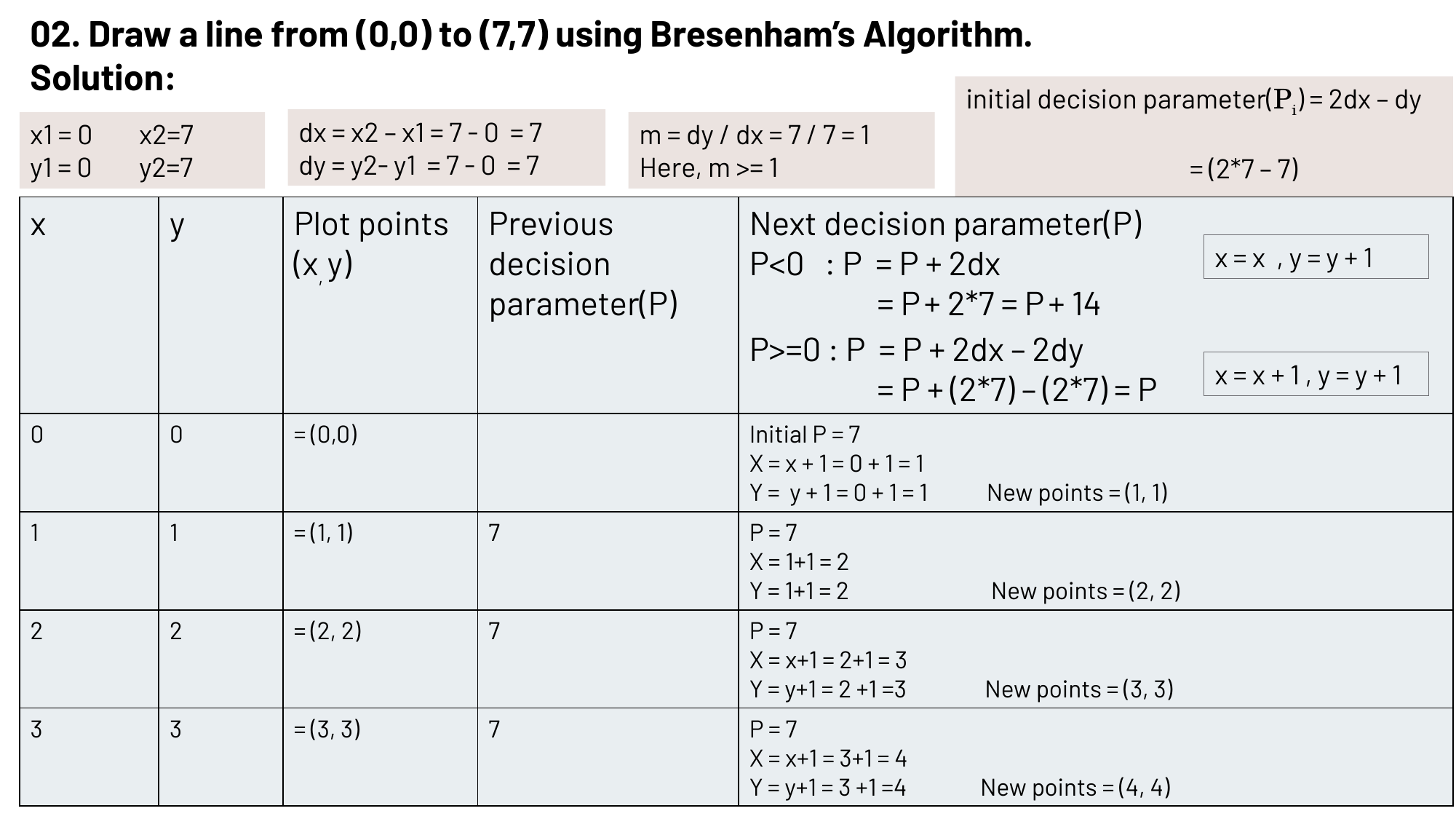

02. Draw a line from (0,0) to (7,7) using Bresenham’s Algorithm.
Solution:
initial decision parameter(Pi) = 2dx – dy
						 = (2*7 – 7)
					      Pi = 7
dx = x2 – x1 = 7 - 0  = 7
dy = y2- y1  = 7 - 0  = 7
m = dy / dx = 7 / 7 = 1
Here, m >= 1
x1 = 0	x2=7
y1 = 0	y2=7
| x | y | Plot points (x, y) | Previous decision parameter(P) | Next decision parameter(P) P<0 : P = P + 2dx = P + 2\*7 = P + 14 P>=0 : P = P + 2dx – 2dy = P + (2\*7) – (2\*7) = P |
| --- | --- | --- | --- | --- |
| 0 | 0 | = (0,0) |  | Initial P = 7 X = x + 1 = 0 + 1 = 1 Y = y + 1 = 0 + 1 = 1 New points = (1, 1) |
| 1 | 1 | = (1, 1) | 7 | P = 7 X = 1+1 = 2 Y = 1+1 = 2 New points = (2, 2) |
| 2 | 2 | = (2, 2) | 7 | P = 7 X = x+1 = 2+1 = 3 Y = y+1 = 2 +1 =3 New points = (3, 3) |
| 3 | 3 | = (3, 3) | 7 | P = 7 X = x+1 = 3+1 = 4 Y = y+1 = 3 +1 =4 New points = (4, 4) |
x = x  , y = y + 1
x = x + 1 , y = y + 1